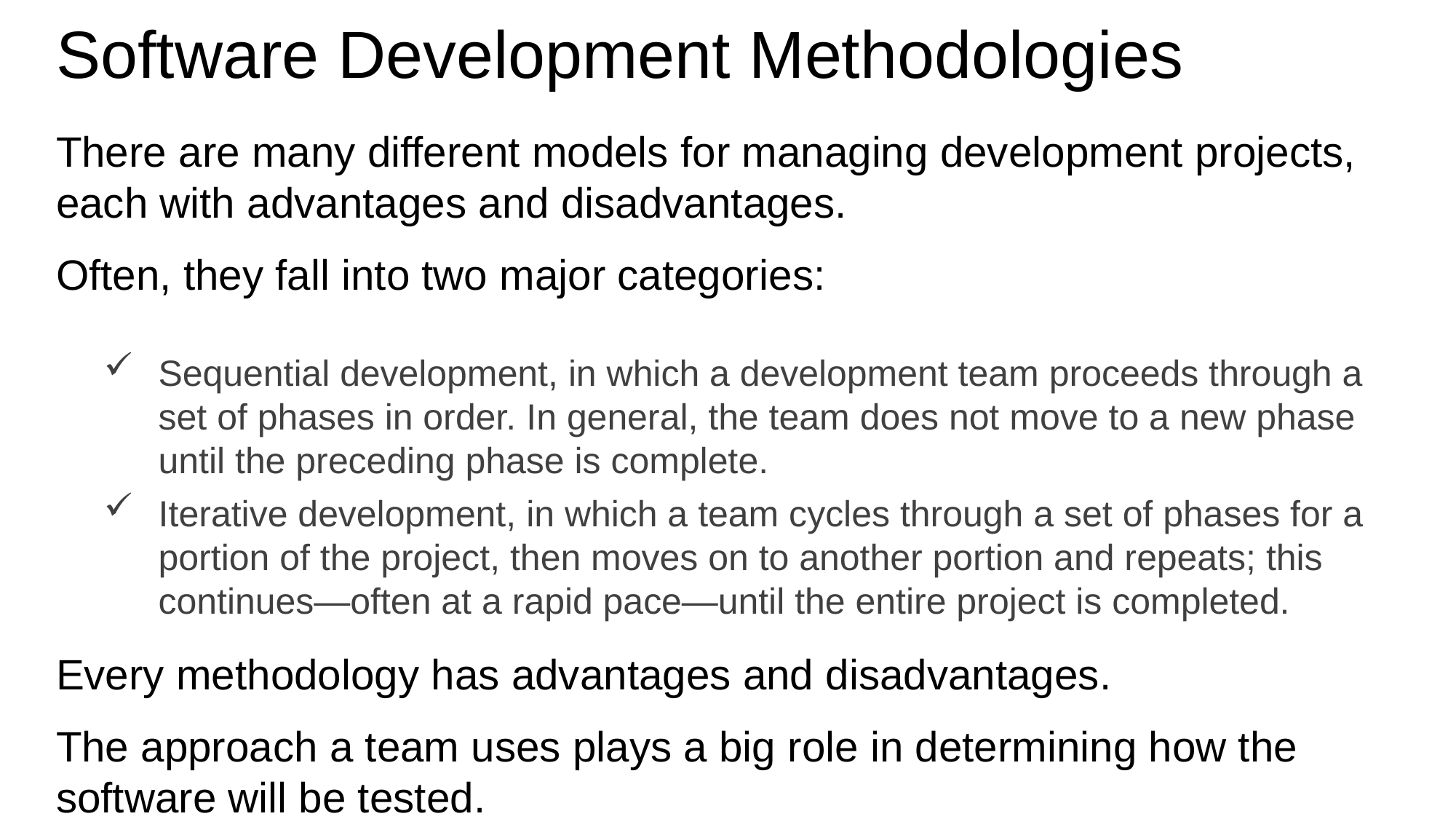

# Software Development Methodologies
There are many different models for managing development projects, each with advantages and disadvantages.
Often, they fall into two major categories:

Sequential development, in which a development team proceeds through a set of phases in order. In general, the team does not move to a new phase until the preceding phase is complete.
Iterative development, in which a team cycles through a set of phases for a portion of the project, then moves on to another portion and repeats; this continues—often at a rapid pace—until the entire project is completed.
Every methodology has advantages and disadvantages.
The approach a team uses plays a big role in determining how the software will be tested.